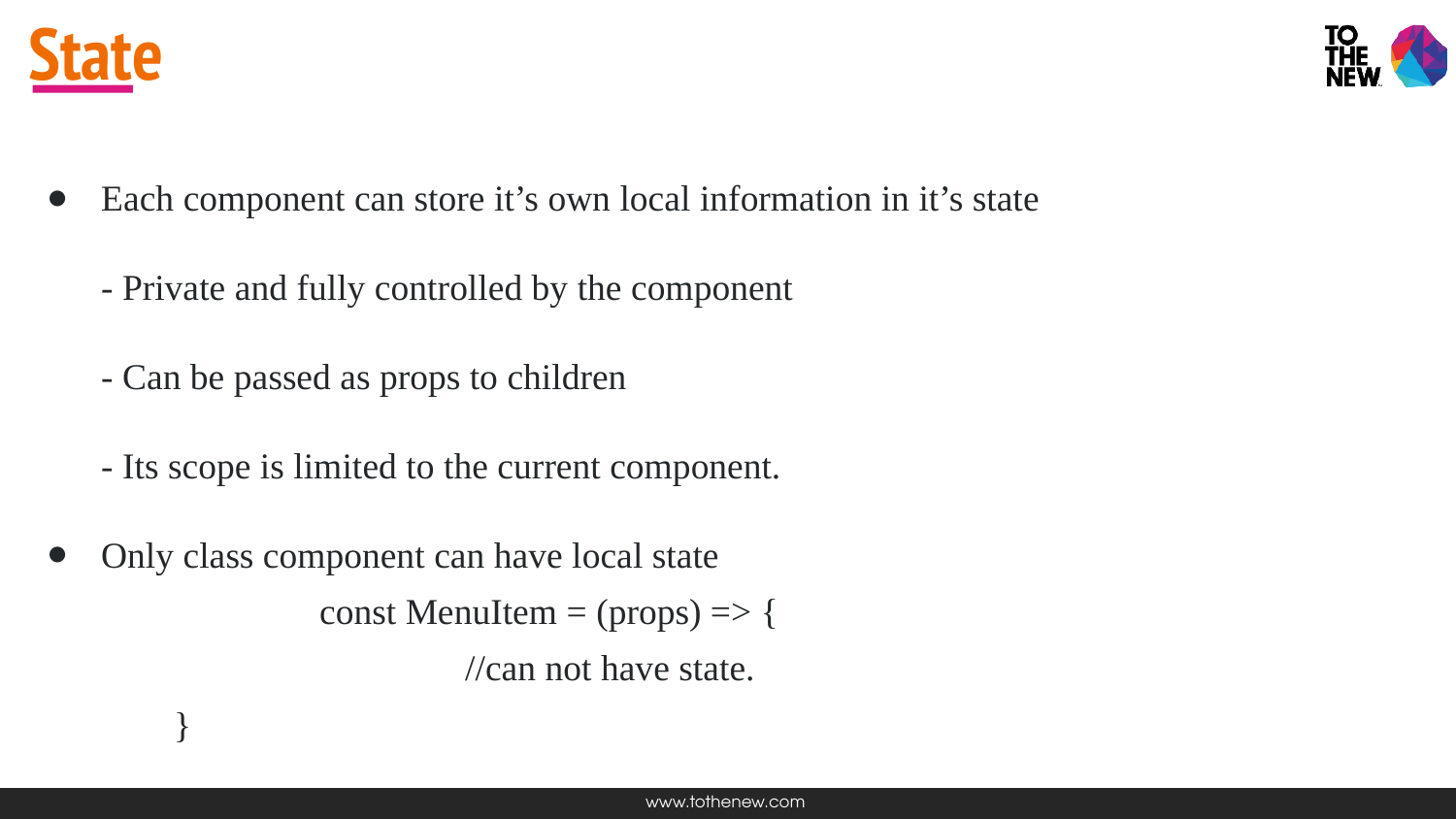

# State

Each component can store it’s own local information in it’s state
- Private and fully controlled by the component
- Can be passed as props to children
- Its scope is limited to the current component.
Only class component can have local state
		const MenuItem = (props) => {
			//can not have state.
}